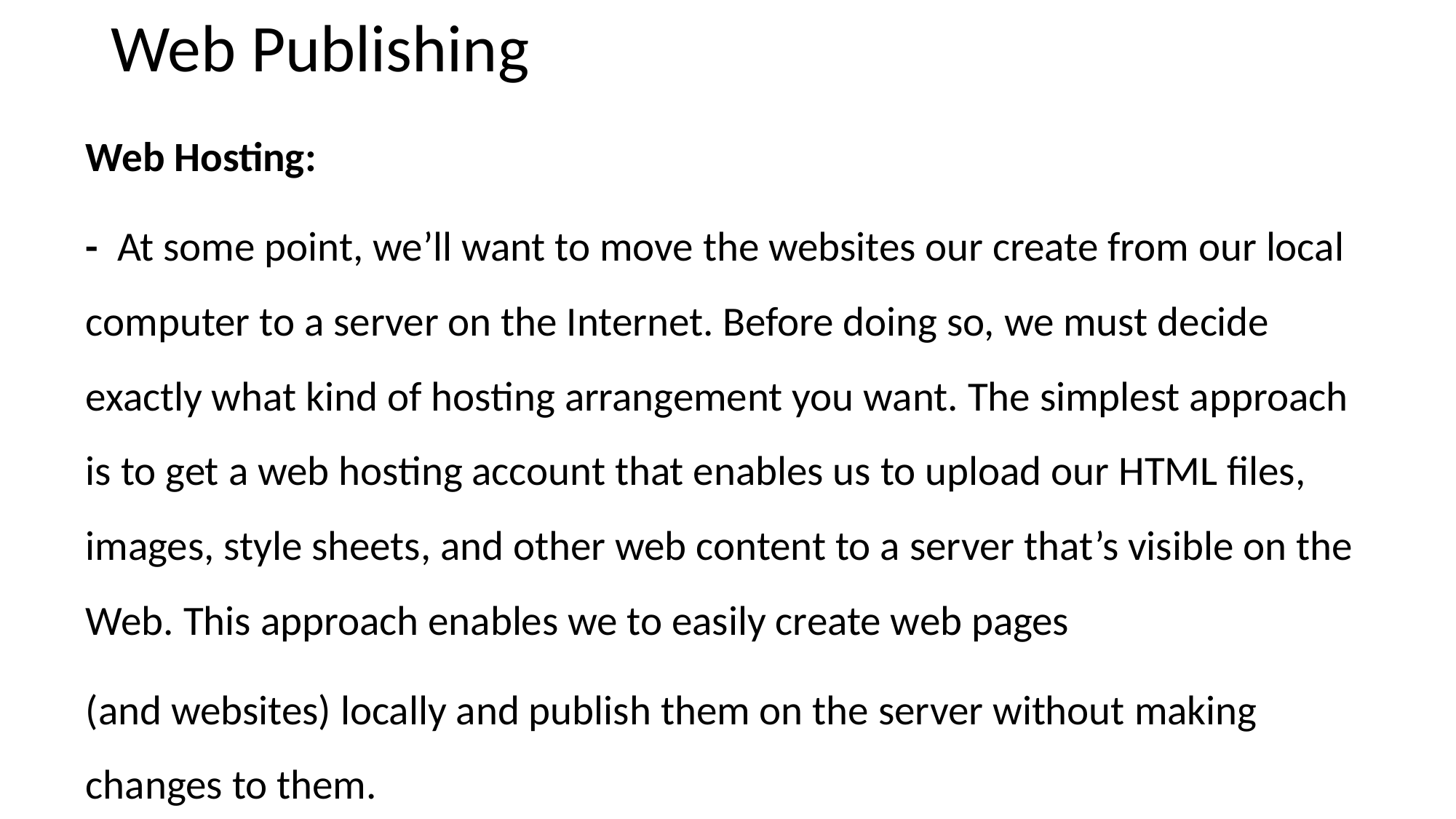

# Web Publishing
Web Hosting:
-  At some point, we’ll want to move the websites our create from our local computer to a server on the Internet. Before doing so, we must decide exactly what kind of hosting arrangement you want. The simplest approach is to get a web hosting account that enables us to upload our HTML files, images, style sheets, and other web content to a server that’s visible on the Web. This approach enables we to easily create web pages
(and websites) locally and publish them on the server without making changes to them.